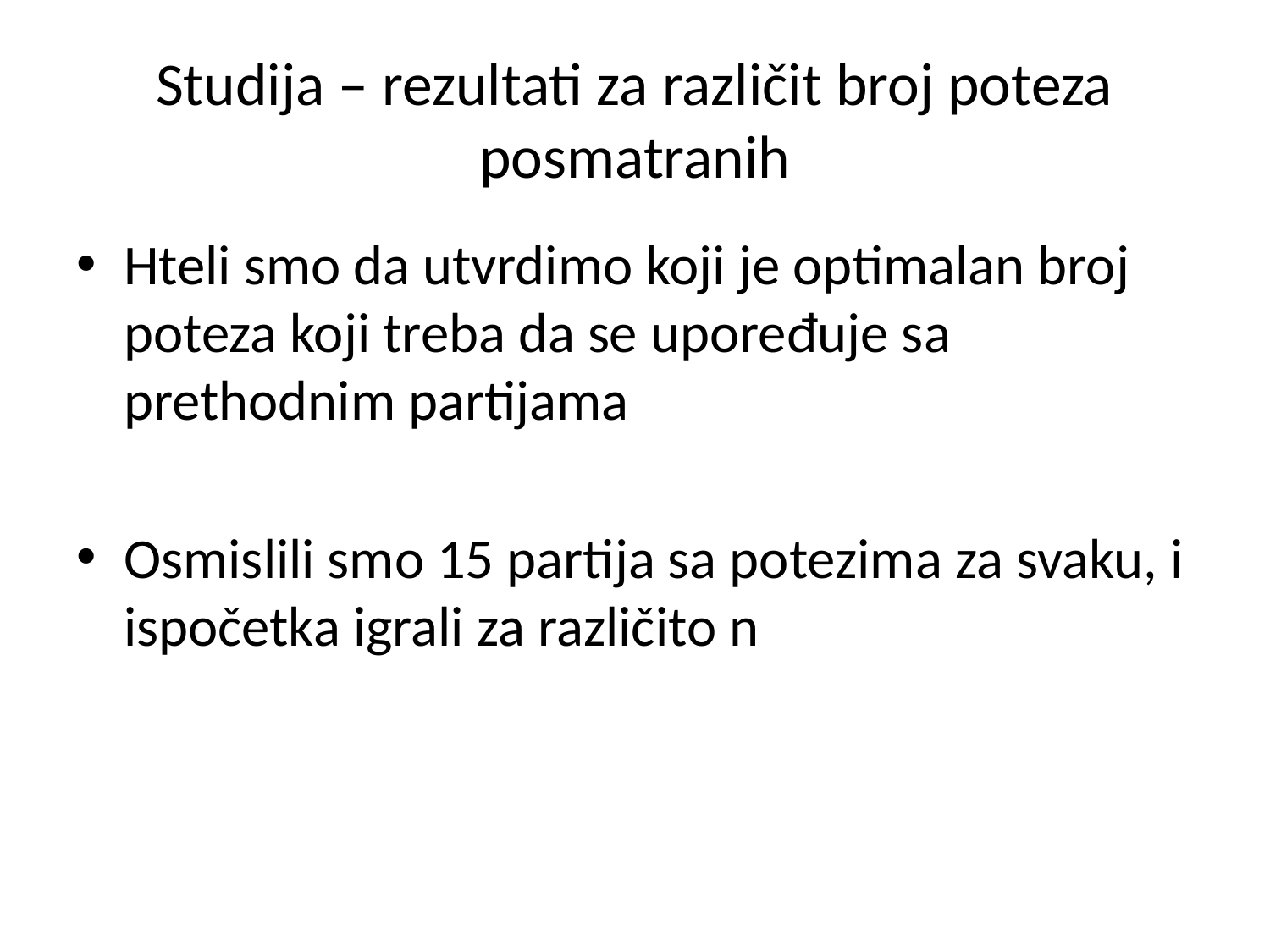

# Studija – rezultati za različit broj poteza posmatranih
Hteli smo da utvrdimo koji je optimalan broj poteza koji treba da se upoređuje sa prethodnim partijama

Osmislili smo 15 partija sa potezima za svaku, i ispočetka igrali za različito n